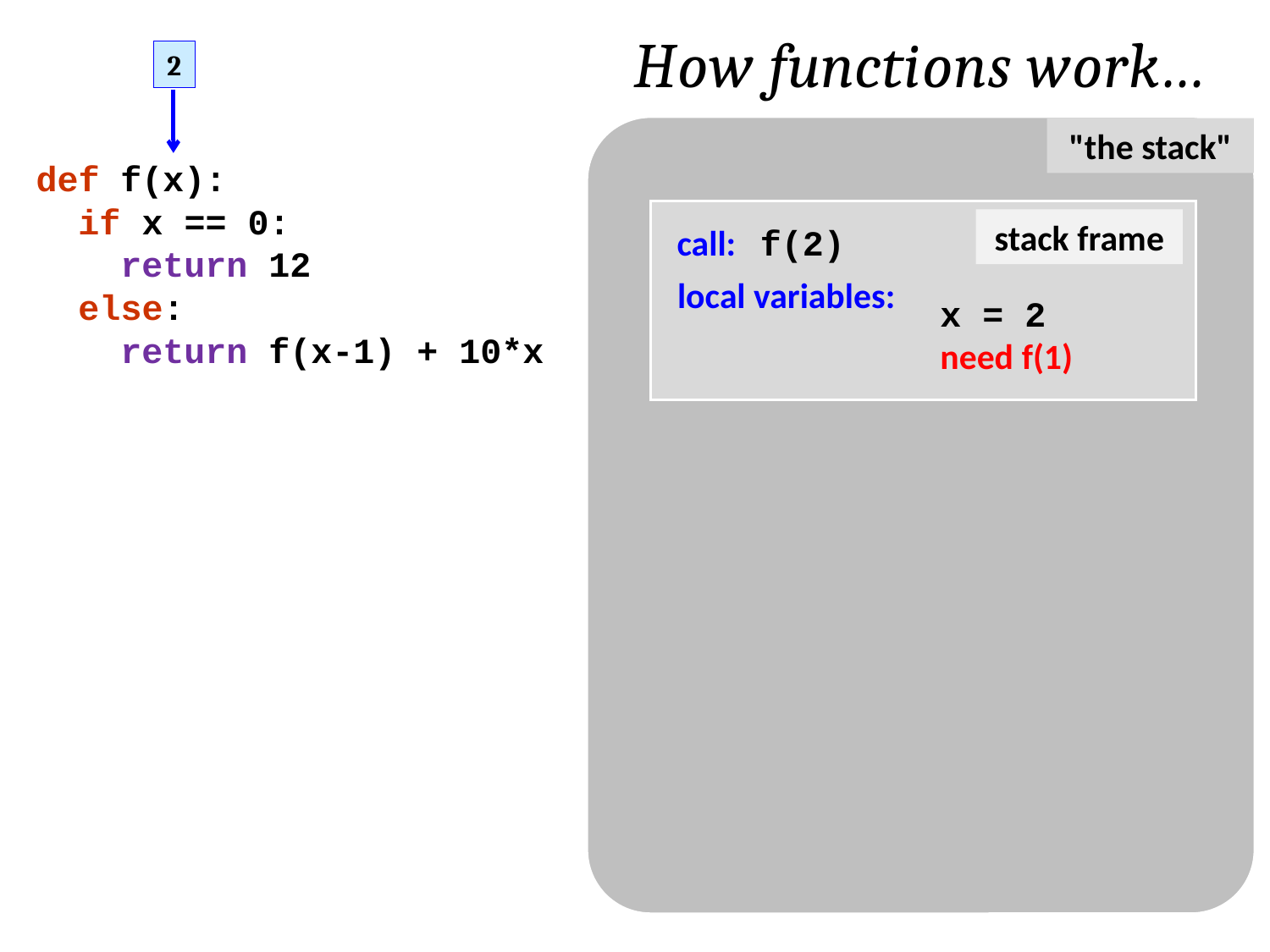

How functions work…
2

"the stack"
def f(x):
  if x == 0:
    return 12
  else:
    return f(x-1) + 10*x

stack frame
call:   f(2)
local variables:
x = 2
need f(1)